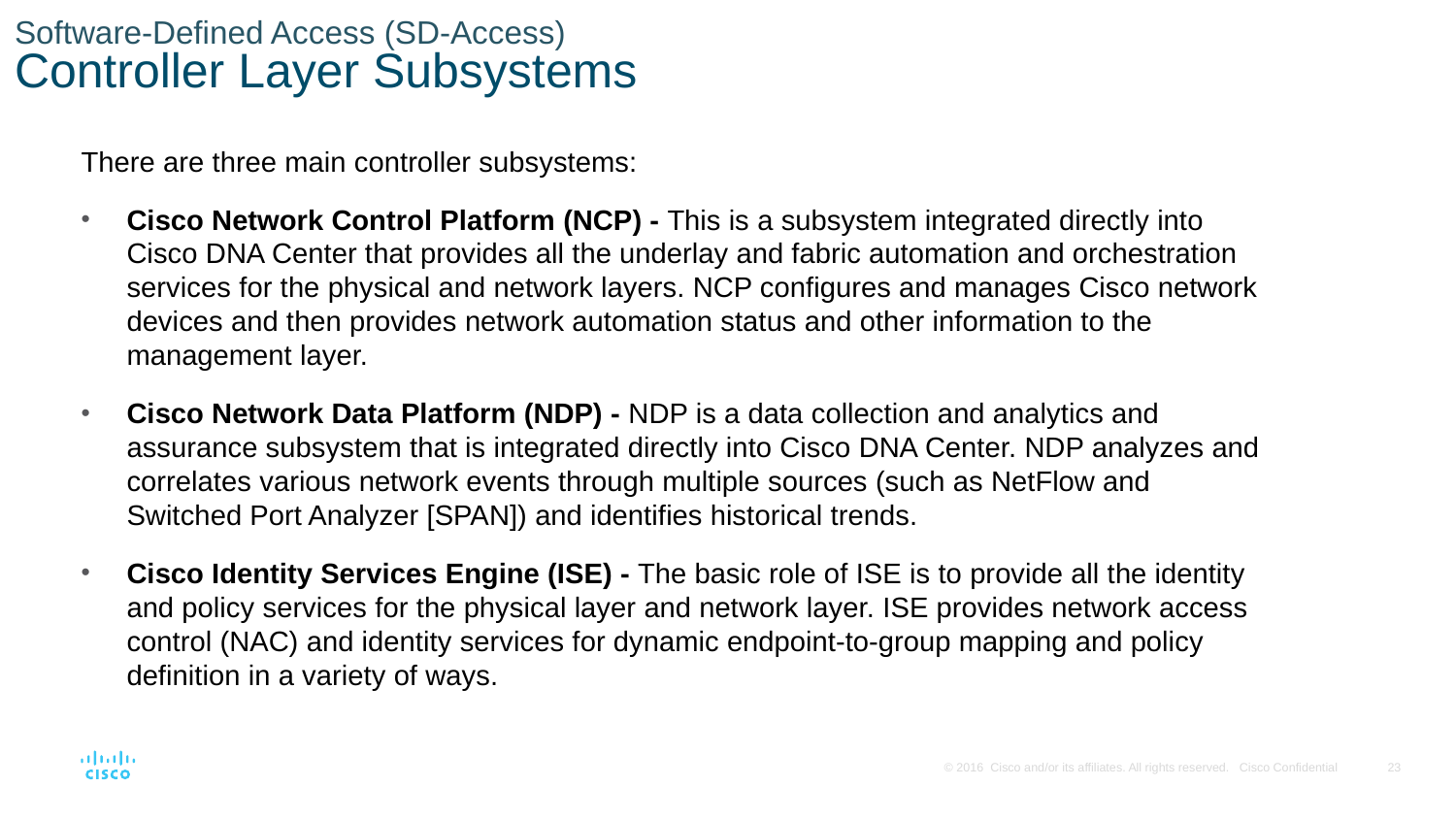

# Software-Defined Access (SD-Access) Controller Layer Subsystems
There are three main controller subsystems:
Cisco Network Control Platform (NCP) - This is a subsystem integrated directly into Cisco DNA Center that provides all the underlay and fabric automation and orchestration services for the physical and network layers. NCP configures and manages Cisco network devices and then provides network automation status and other information to the management layer.
Cisco Network Data Platform (NDP) - NDP is a data collection and analytics and assurance subsystem that is integrated directly into Cisco DNA Center. NDP analyzes and correlates various network events through multiple sources (such as NetFlow and Switched Port Analyzer [SPAN]) and identifies historical trends.
Cisco Identity Services Engine (ISE) - The basic role of ISE is to provide all the identity and policy services for the physical layer and network layer. ISE provides network access control (NAC) and identity services for dynamic endpoint-to-group mapping and policy definition in a variety of ways.